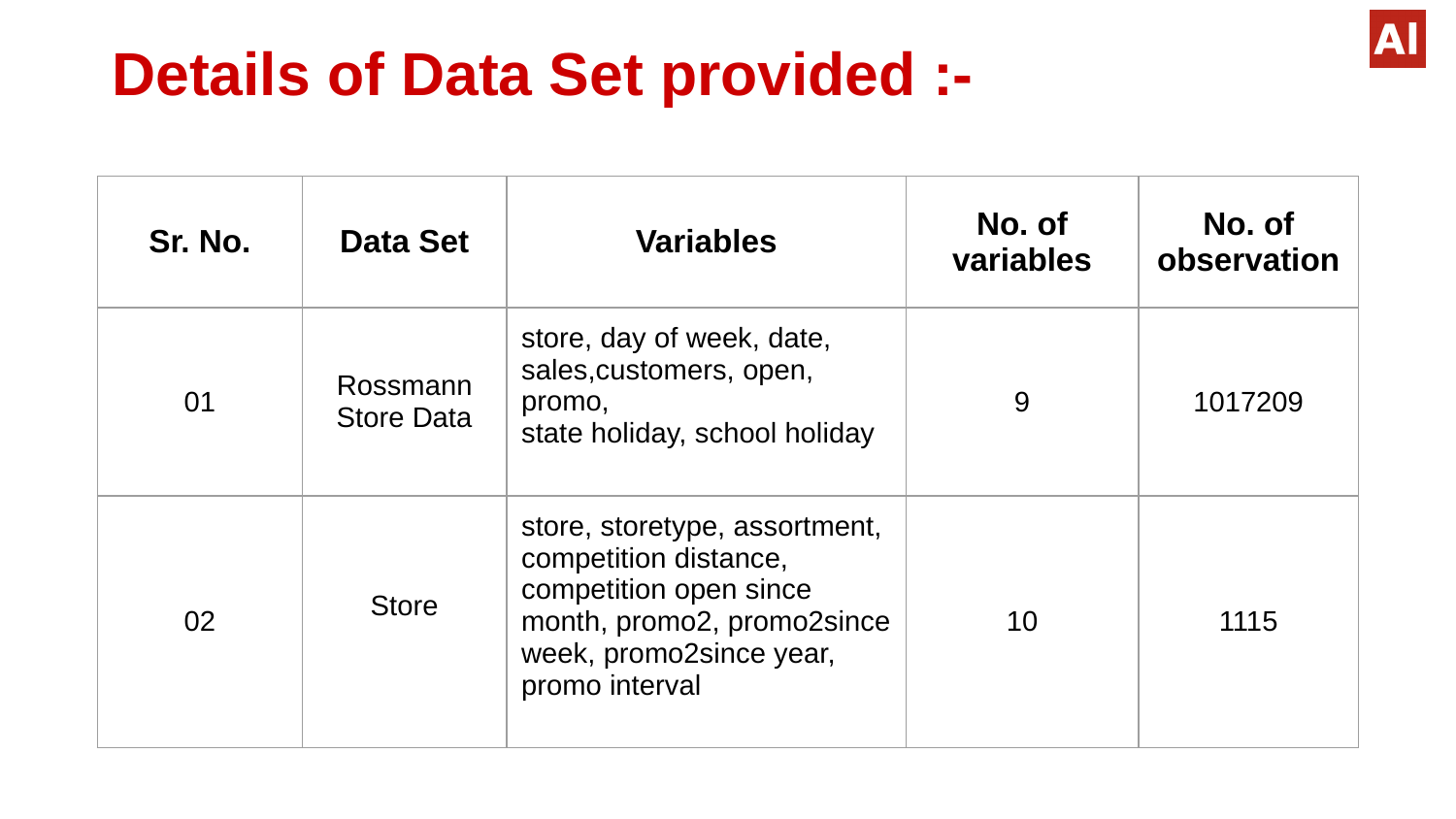

# Details of Data Set provided :-
| Sr. No. | Data Set | Variables | No. of variables | No. of observation |
| --- | --- | --- | --- | --- |
| 01 | Rossmann Store Data | store, day of week, date, sales,customers, open, promo, state holiday, school holiday | 9 | 1017209 |
| 02 | Store | store, storetype, assortment, competition distance, competition open since month, promo2, promo2since week, promo2since year, promo interval | 10 | 1115 |